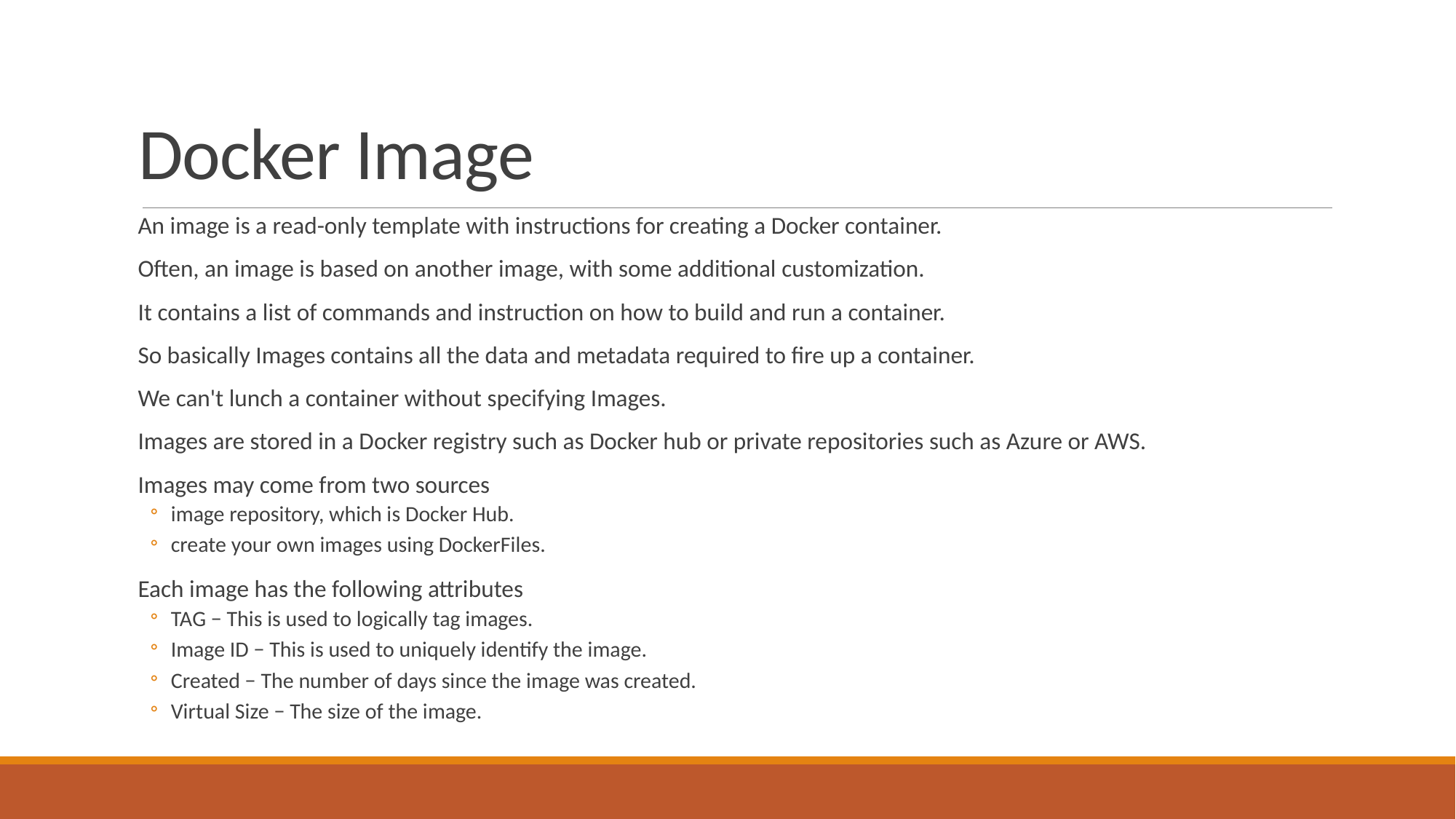

# Docker Image
An image is a read-only template with instructions for creating a Docker container.
Often, an image is based on another image, with some additional customization.
It contains a list of commands and instruction on how to build and run a container.
So basically Images contains all the data and metadata required to fire up a container.
We can't lunch a container without specifying Images.
Images are stored in a Docker registry such as Docker hub or private repositories such as Azure or AWS.
Images may come from two sources
image repository, which is Docker Hub.
create your own images using DockerFiles.
Each image has the following attributes
TAG − This is used to logically tag images.
Image ID − This is used to uniquely identify the image.
Created − The number of days since the image was created.
Virtual Size − The size of the image.